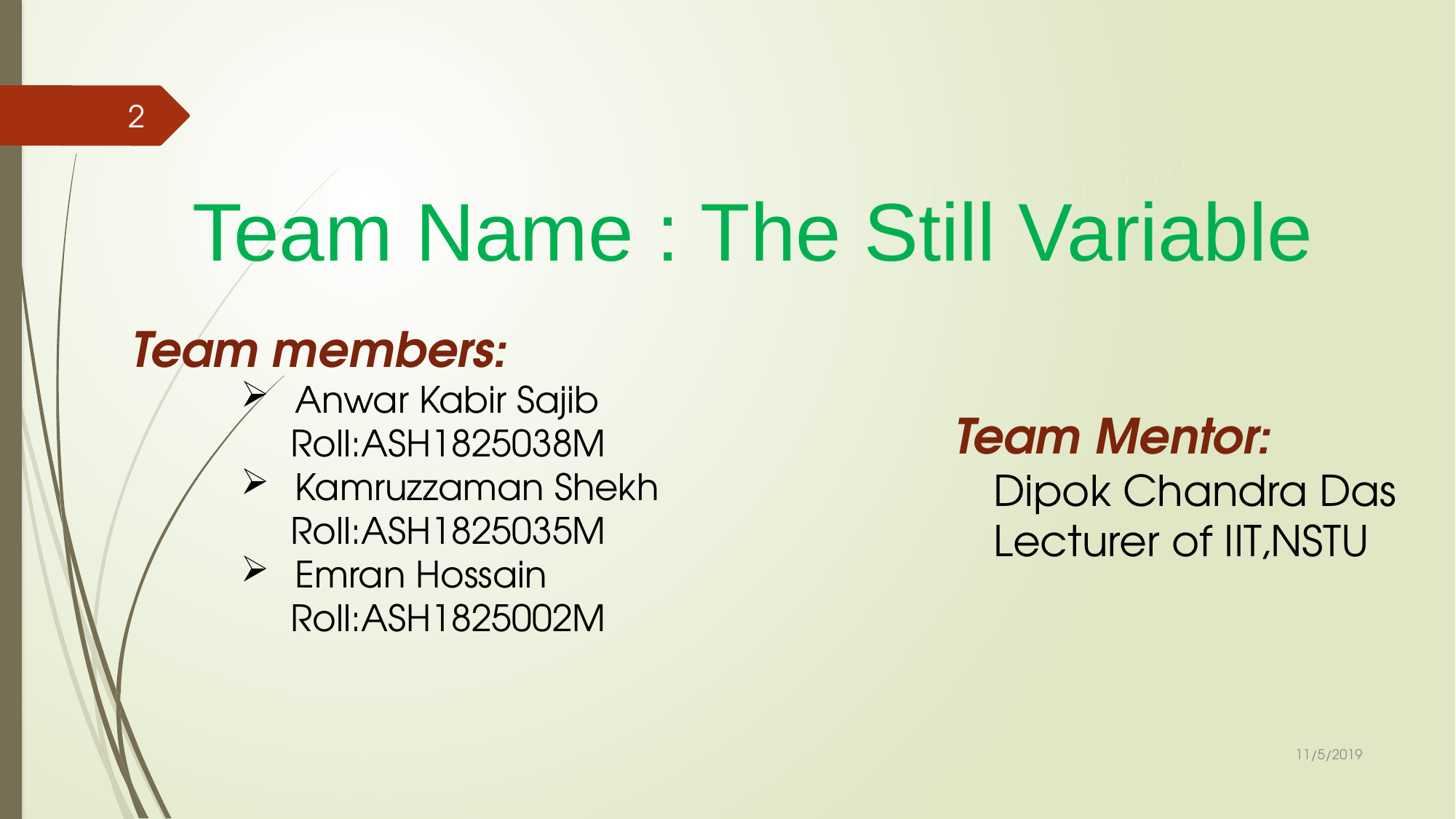

2
Team Name : The Still Variable
Team members:
Anwar Kabir Sajib
     Roll:ASH1825038M
Kamruzzaman Shekh
     Roll:ASH1825035M
Emran Hossain
     Roll:ASH1825002M
Team Mentor:
Dipok Chandra Das
Lecturer of IIT,NSTU
11/5/2019